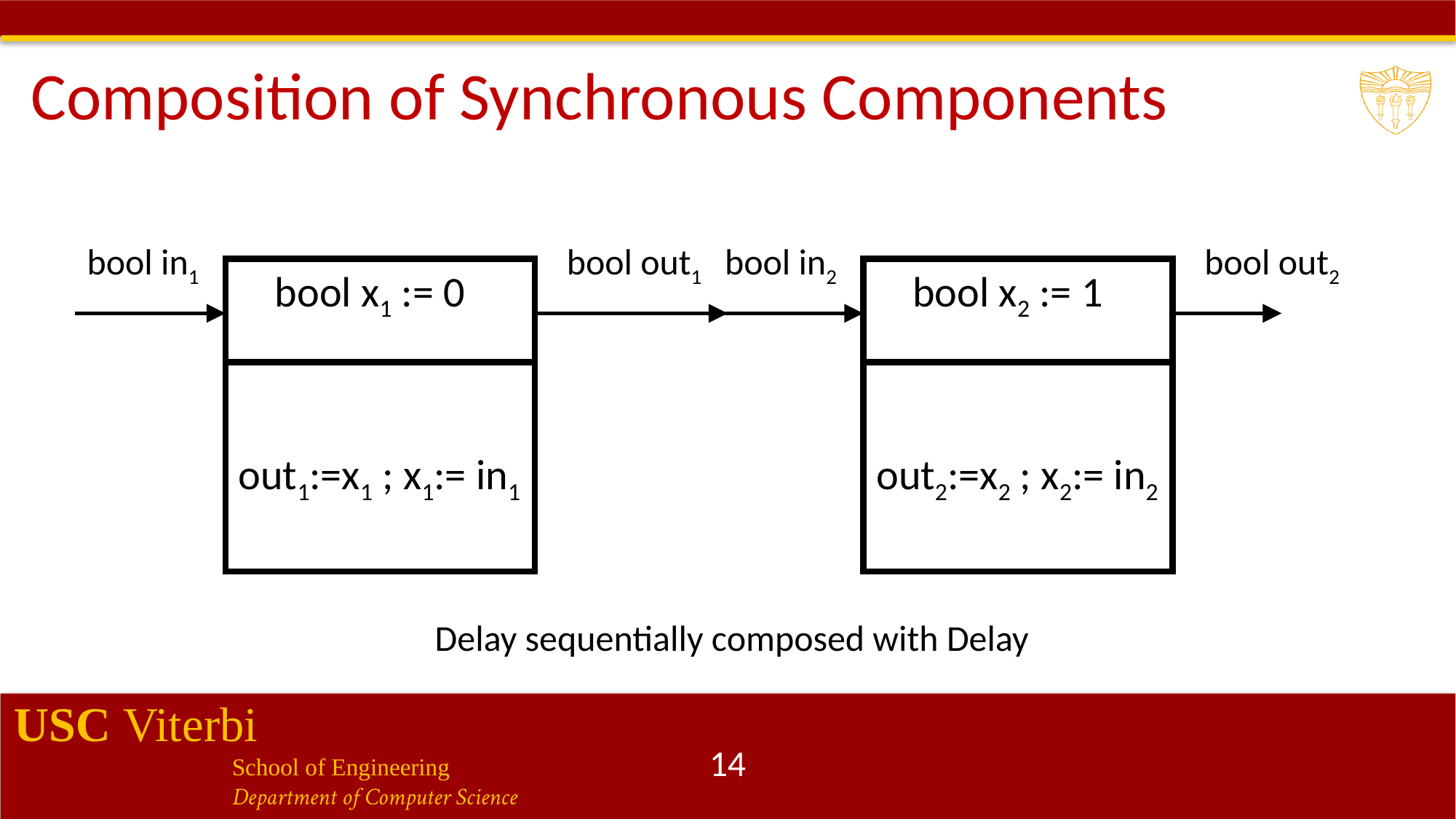

# Composition of Synchronous Components
bool in1
bool out1

bool x1 := 0
out1:=x1 ; x1:= in1
bool in2
bool out2

bool x2 := 1
out2:=x2 ; x2:= in2
Delay sequentially composed with Delay
14